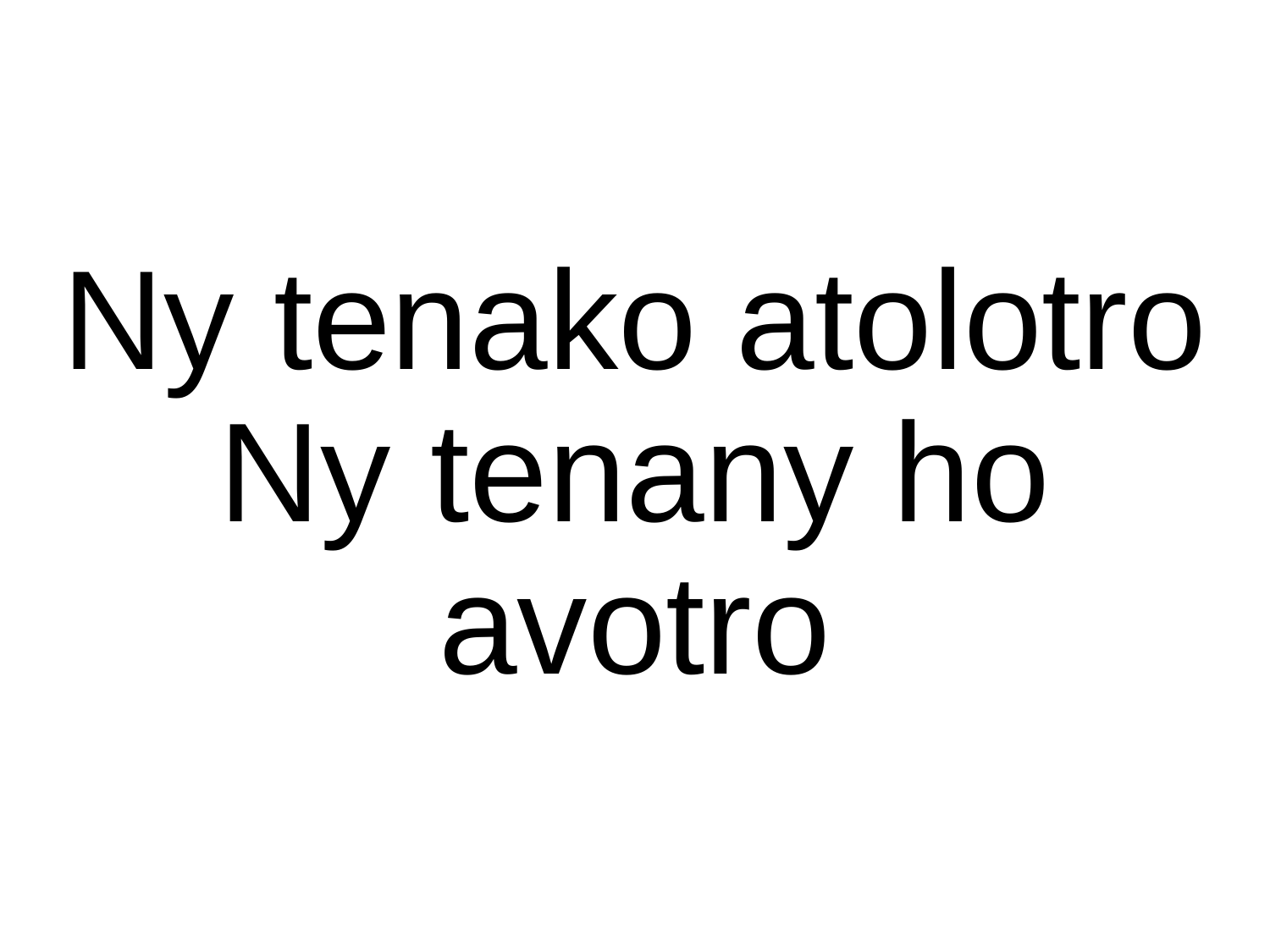

Ny tenako atolotro
Ny tenany ho avotro